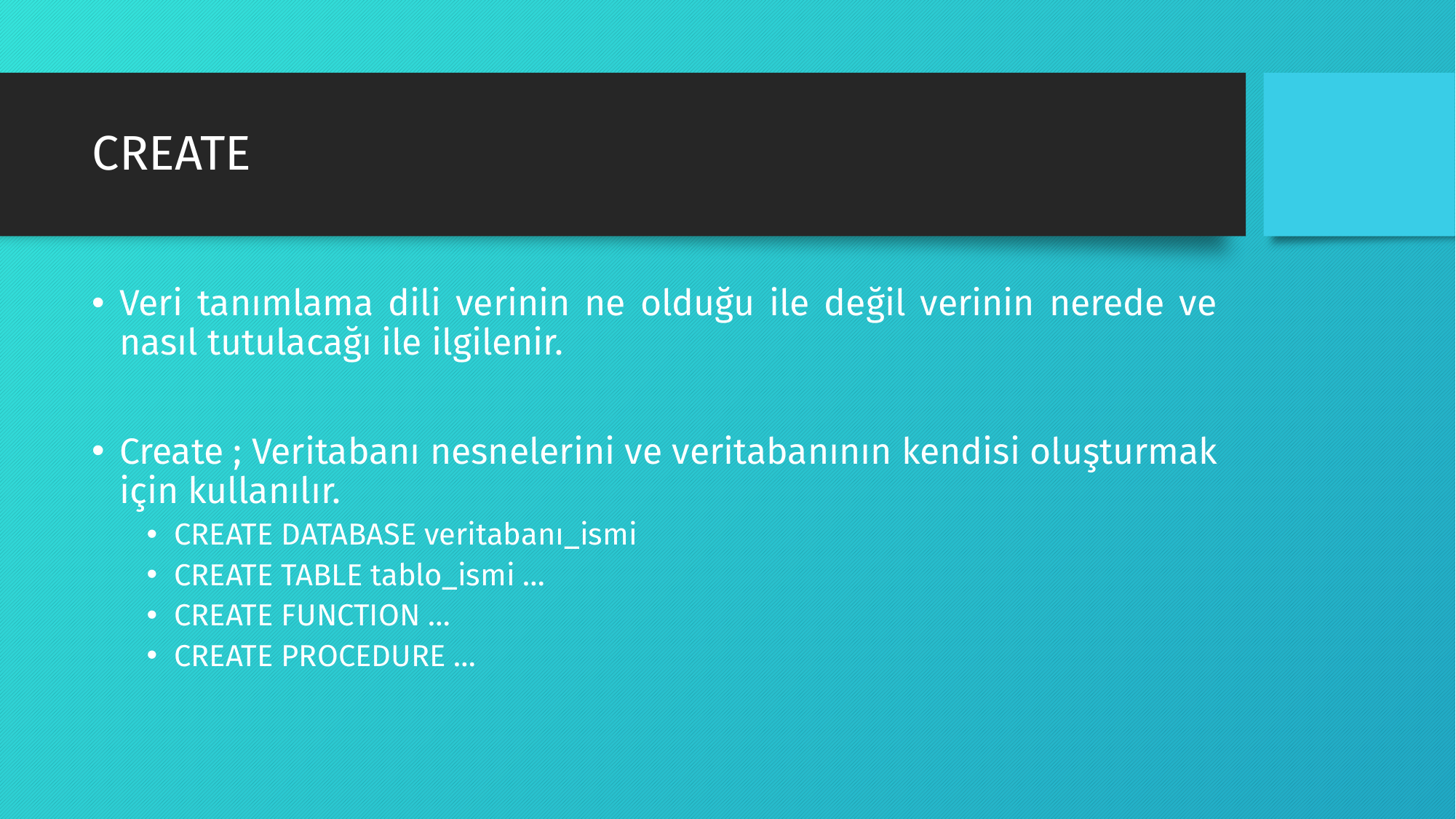

# CREATE
Veri tanımlama dili verinin ne olduğu ile değil verinin nerede ve nasıl tutulacağı ile ilgilenir.

Create ; Veritabanı nesnelerini ve veritabanının kendisi oluşturmak için kullanılır.
CREATE DATABASE veritabanı_ismi
CREATE TABLE tablo_ismi …
CREATE FUNCTION …
CREATE PROCEDURE …